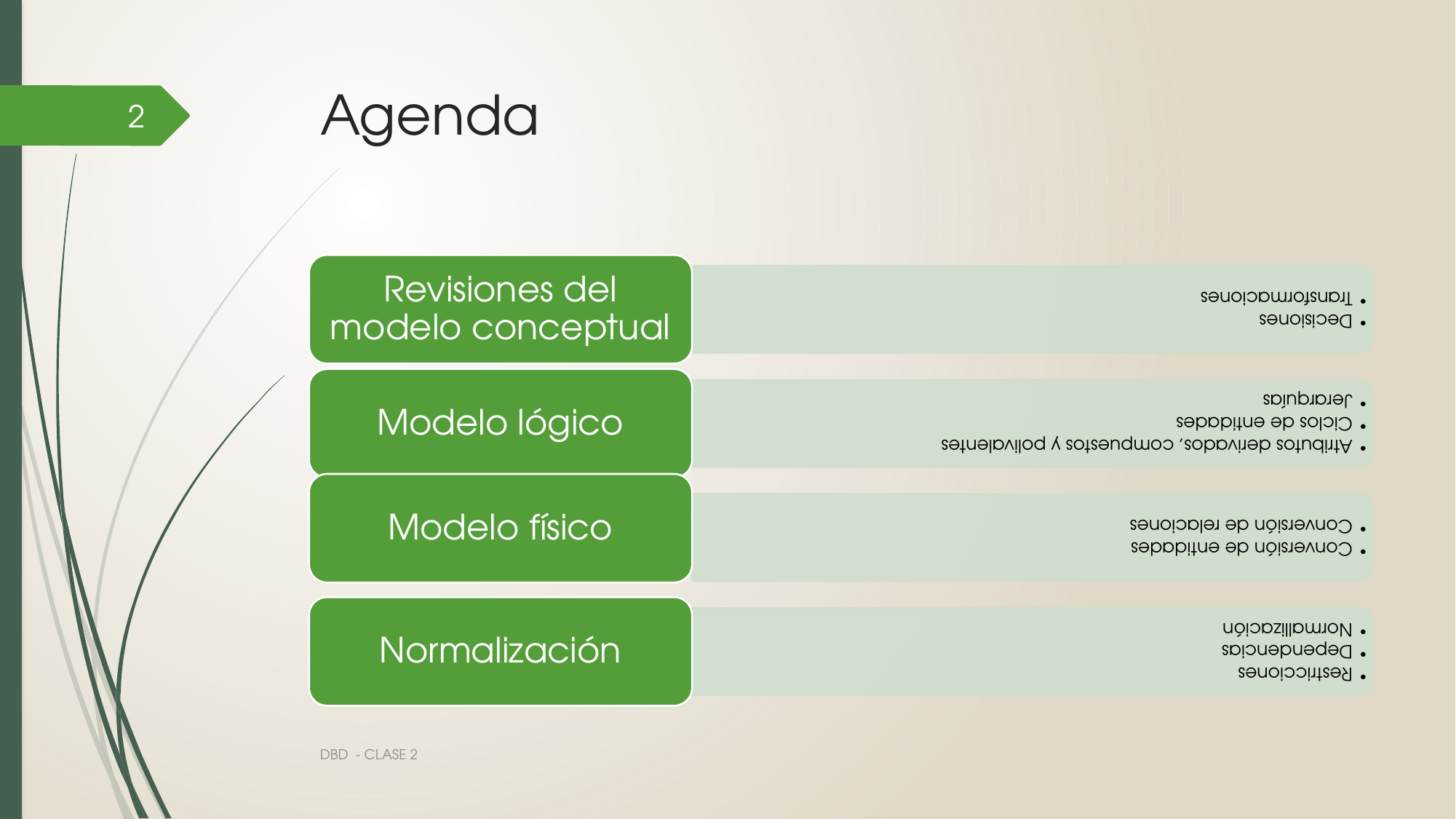

# Agenda
2
Decisiones
Transformaciones
Revisiones del modelo conceptual
Atributos derivados, compuestos y polivalentes
Ciclos de entidades
Jerarquías
Modelo lógico
Conversión de entidades
Conversión de relaciones
Modelo físico
Restricciones
Dependencias
Normallización
Normalización
DBD  - CLASE 2